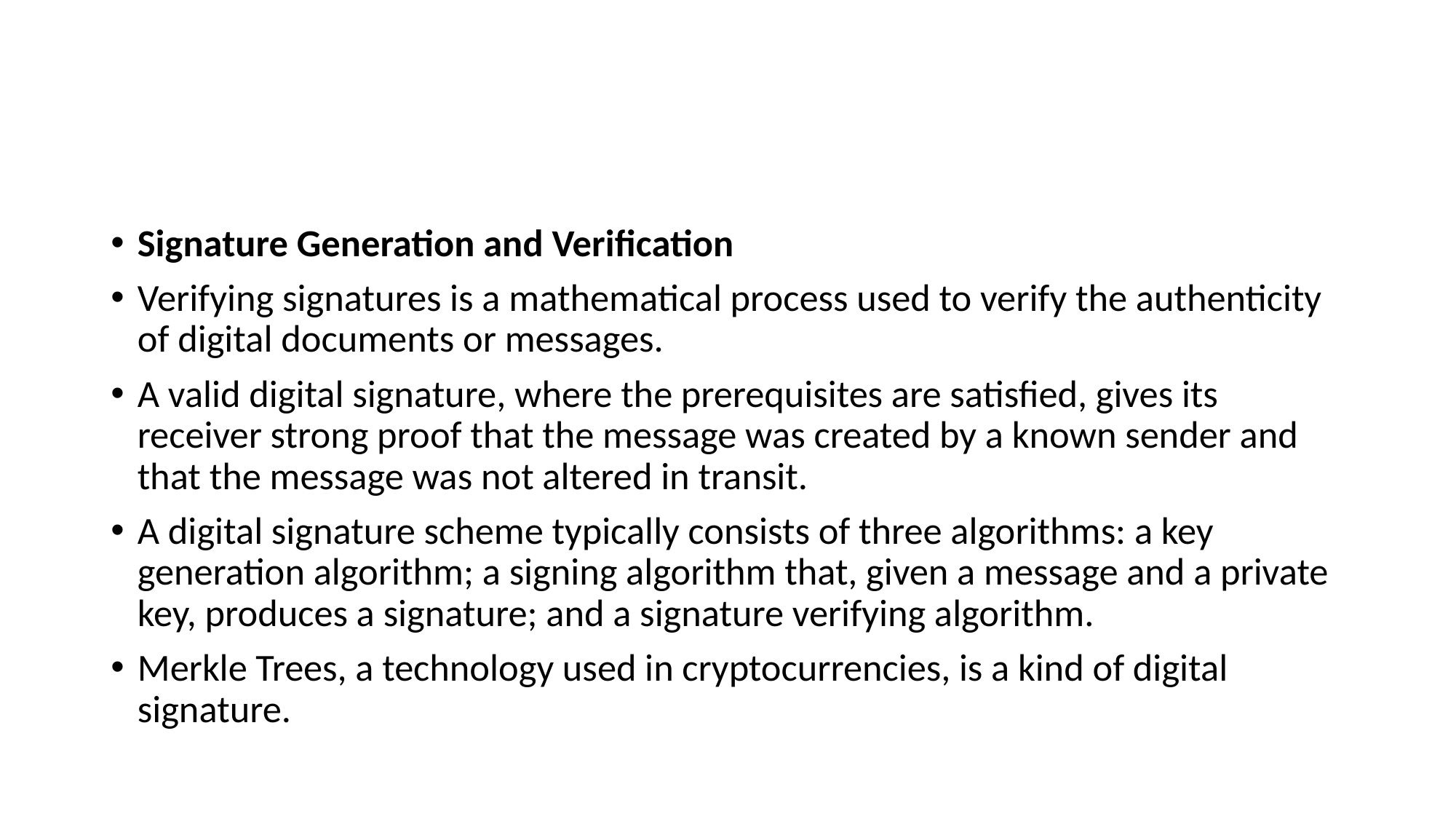

#
Signature Generation and Verification
Verifying signatures is a mathematical process used to verify the authenticity of digital documents or messages.
A valid digital signature, where the prerequisites are satisfied, gives its receiver strong proof that the message was created by a known sender and that the message was not altered in transit.
A digital signature scheme typically consists of three algorithms: a key generation algorithm; a signing algorithm that, given a message and a private key, produces a signature; and a signature verifying algorithm.
Merkle Trees, a technology used in cryptocurrencies, is a kind of digital signature.